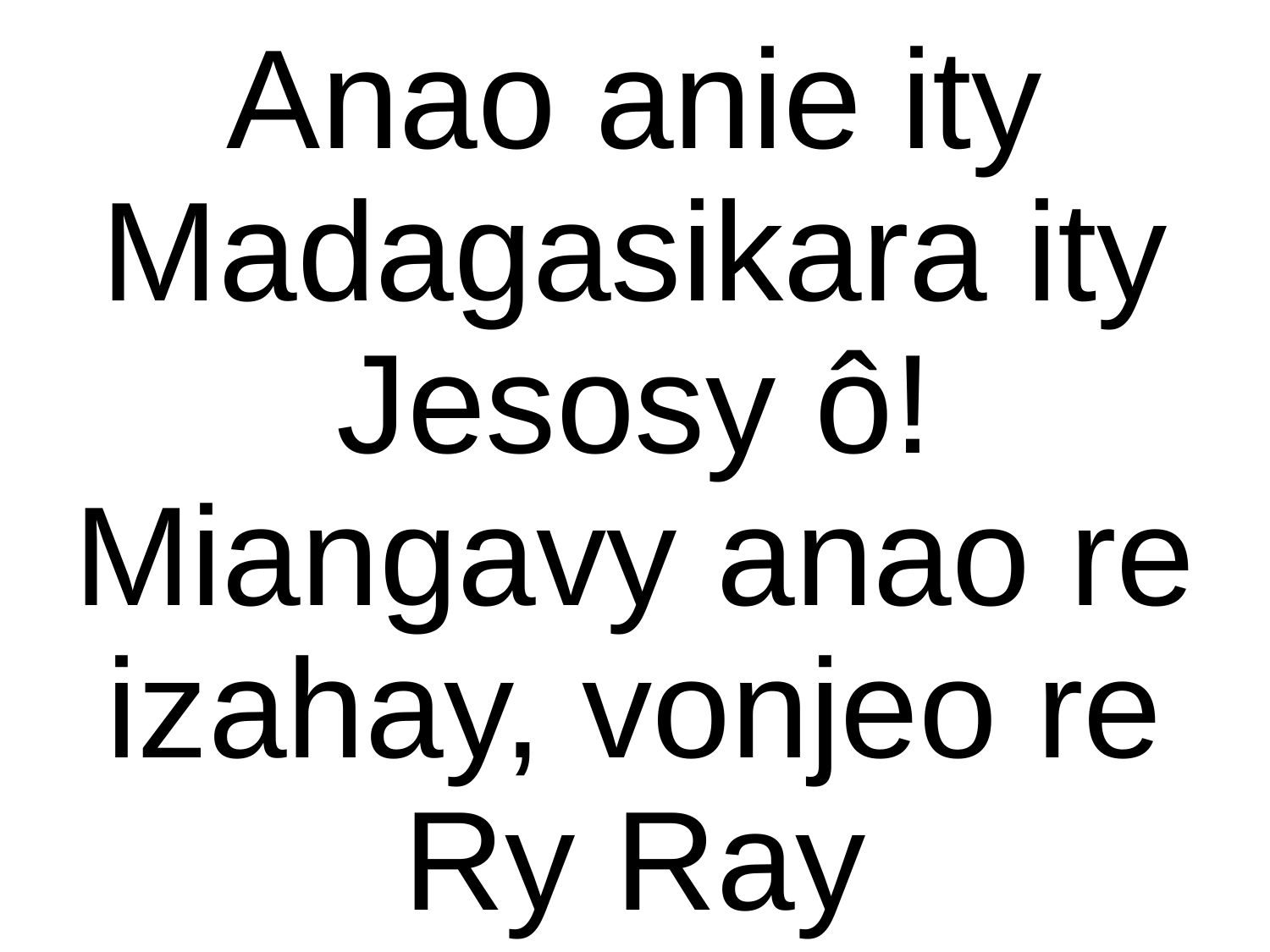

Anao anie ity Madagasikara ity Jesosy ô!
Miangavy anao re izahay, vonjeo re Ry Ray